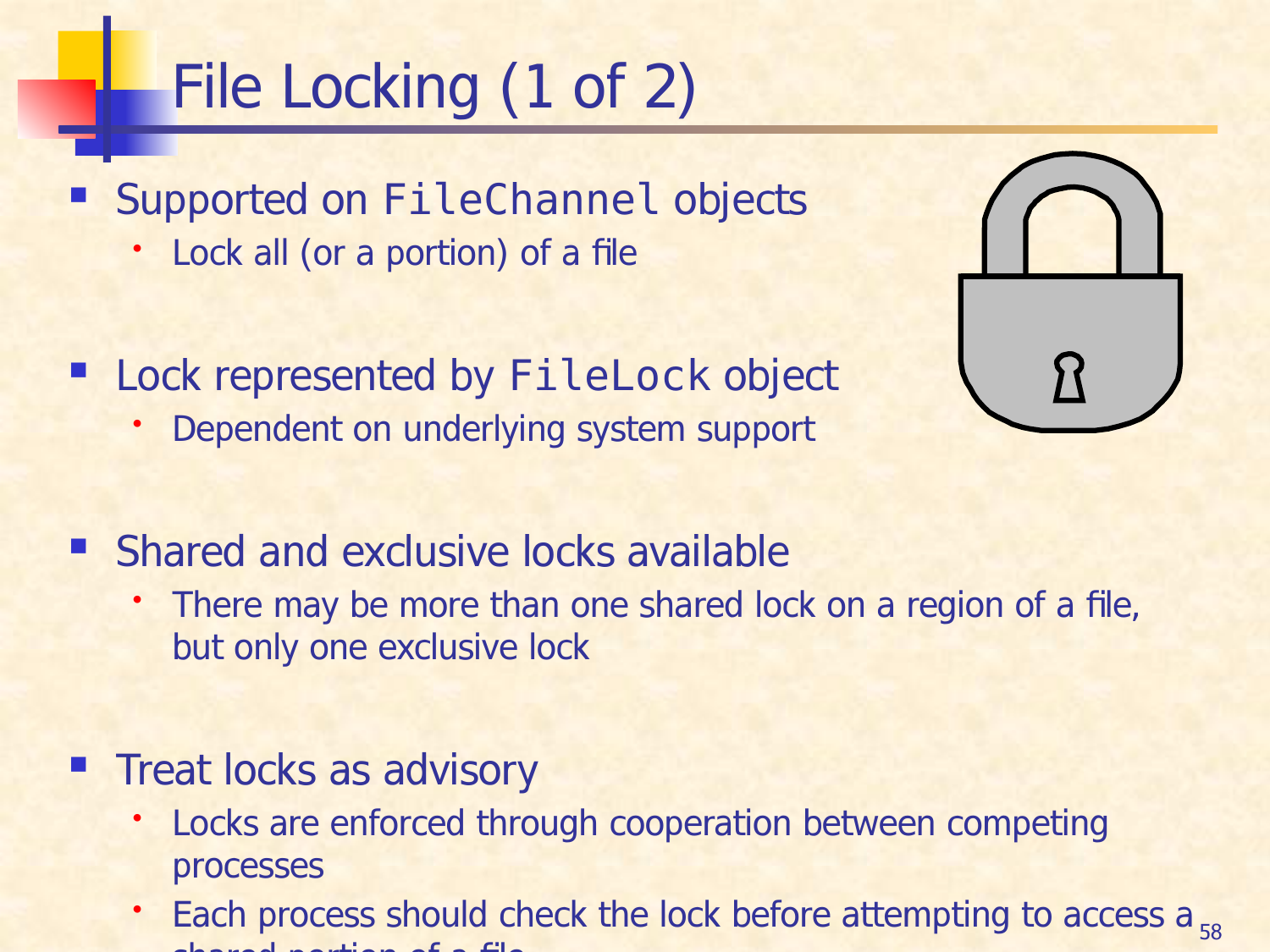

# File Locking (1 of 2)

Supported on FileChannel objects
Lock all (or a portion) of a file

Lock represented by FileLock object
Dependent on underlying system support

Shared and exclusive locks available
There may be more than one shared lock on a region of a file,
but only one exclusive lock

Treat locks as advisory
Locks are enforced through cooperation between competing processes
Each process should check the lock before attempting to access a shared portion of a file
58